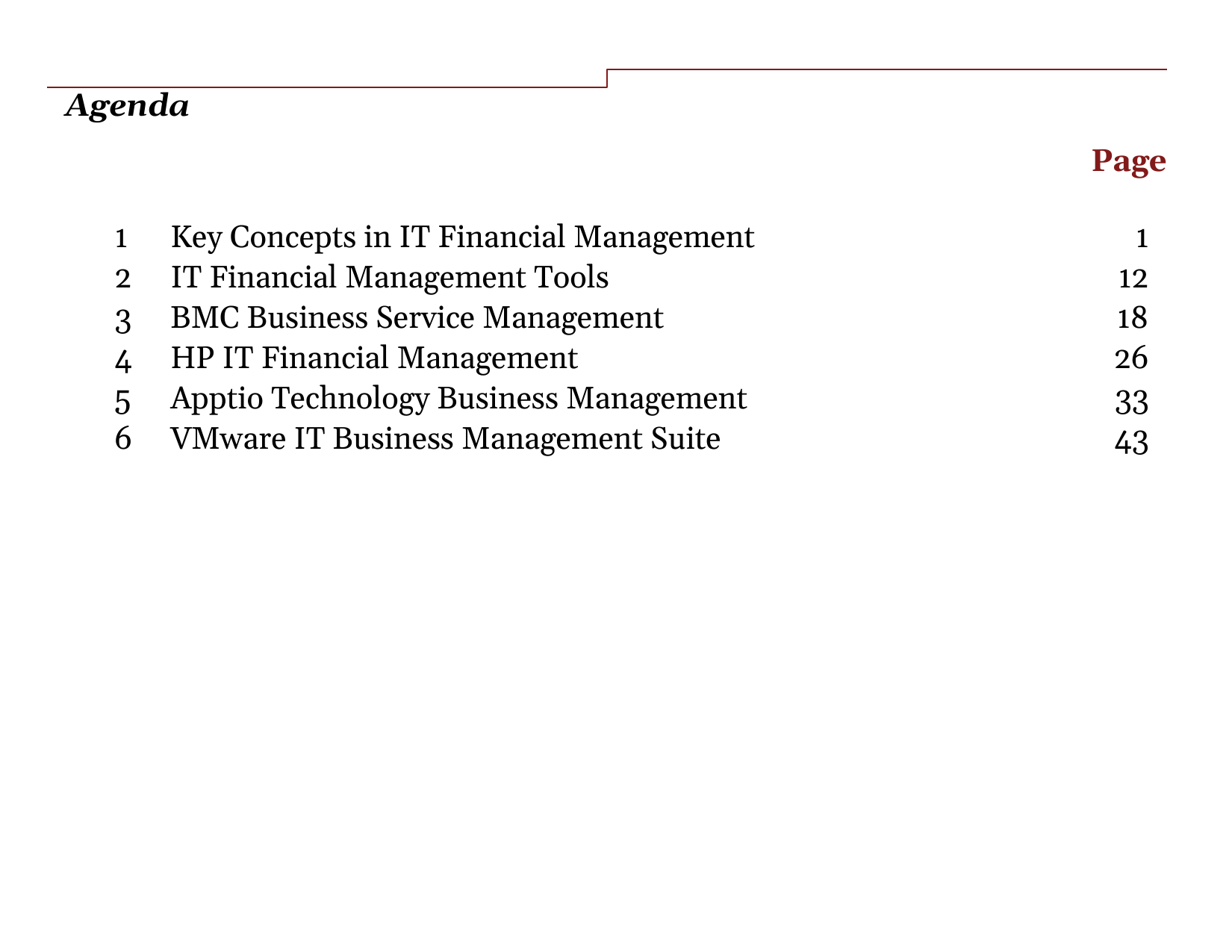

Agenda
Page
|  |  |
| --- | --- |
| 1 Key Concepts in IT Financial Management | 1 |
| 2 IT Financial Management Tools | 12 |
| 3 BMC Business Service Management | 18 |
| 4 HP IT Financial Management | 26 |
| 5 Apptio Technology Business Management | 33 |
| 6 VMware IT Business Management Suite | 43 |
|  |  |